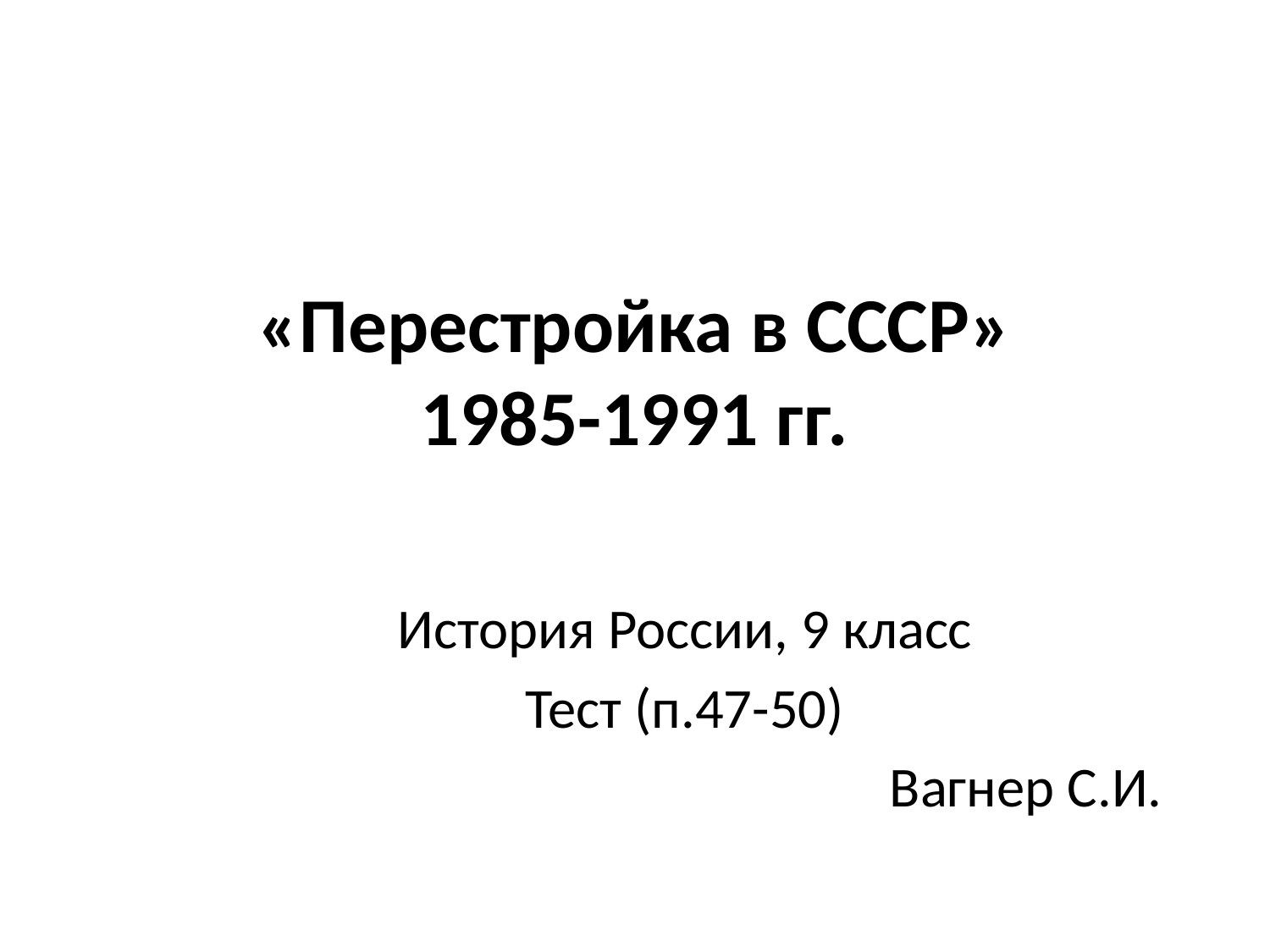

# «Перестройка в СССР» 1985-1991 гг.
История России, 9 класс
Тест (п.47-50)
Вагнер С.И.